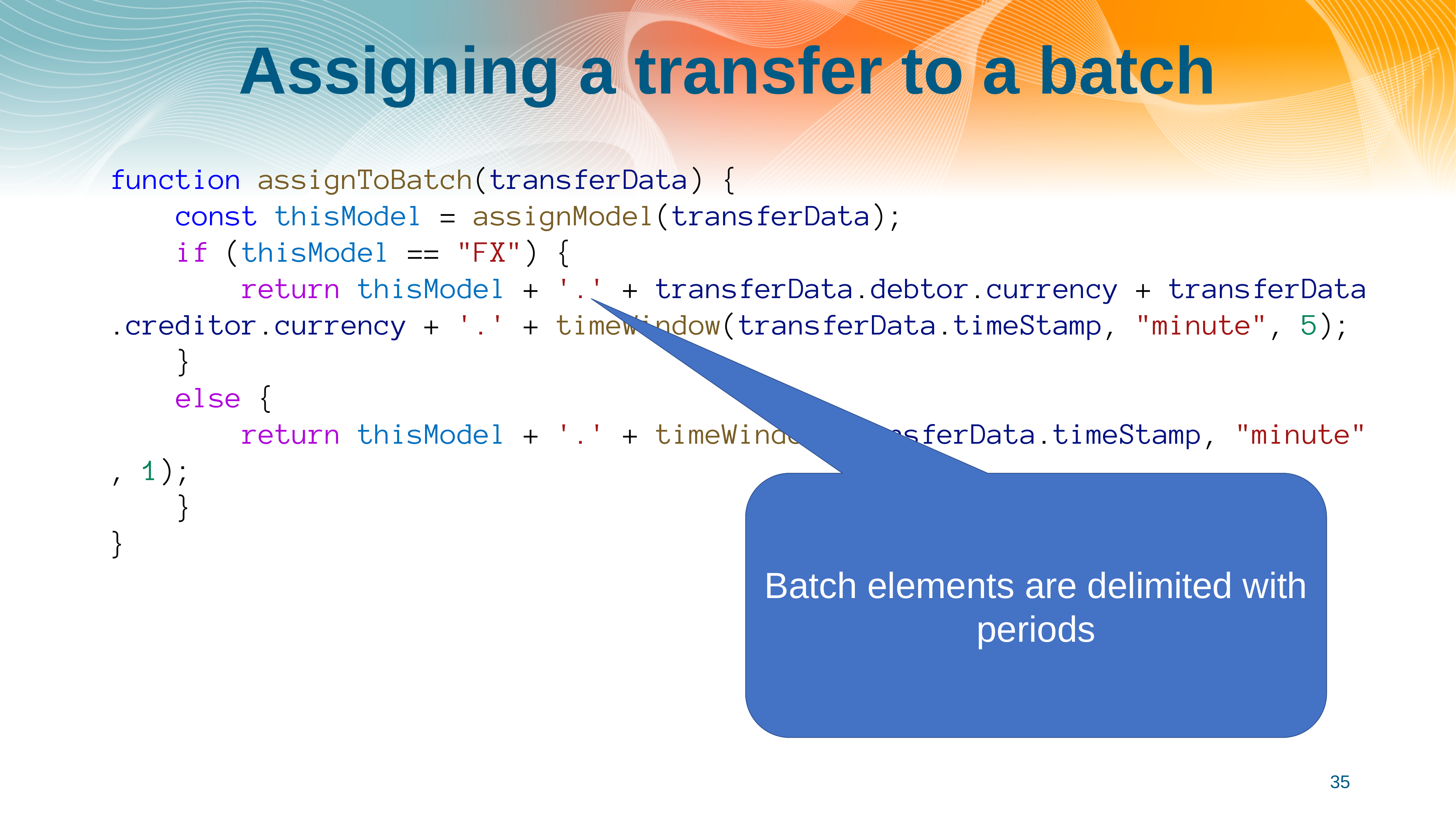

# Assigning a transfer to a batch
function assignToBatch(transferData) {
    const thisModel = assignModel(transferData);
    if (thisModel == "FX") {
        return thisModel + '.' + transferData.debtor.currency + transferData.creditor.currency + '.' + timeWindow(transferData.timeStamp, "minute", 5);
    }
    else {
        return thisModel + '.' + timeWindow(transferData.timeStamp, "minute", 1);
    }
}
Batch elements are delimited with periods
35